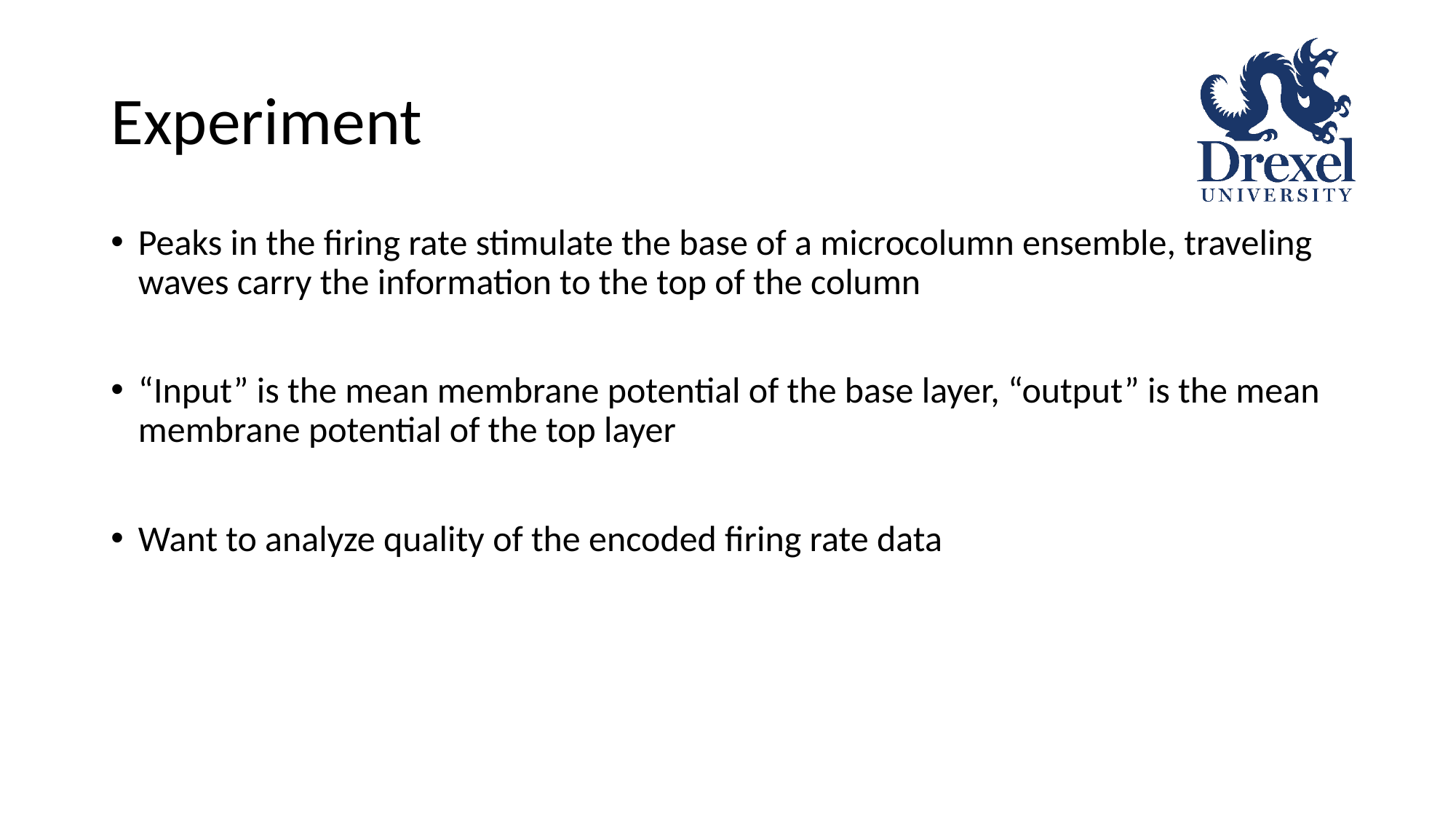

# Experiment
Peaks in the firing rate stimulate the base of a microcolumn ensemble, traveling waves carry the information to the top of the column

“Input” is the mean membrane potential of the base layer, “output” is the mean membrane potential of the top layer

Want to analyze quality of the encoded firing rate data